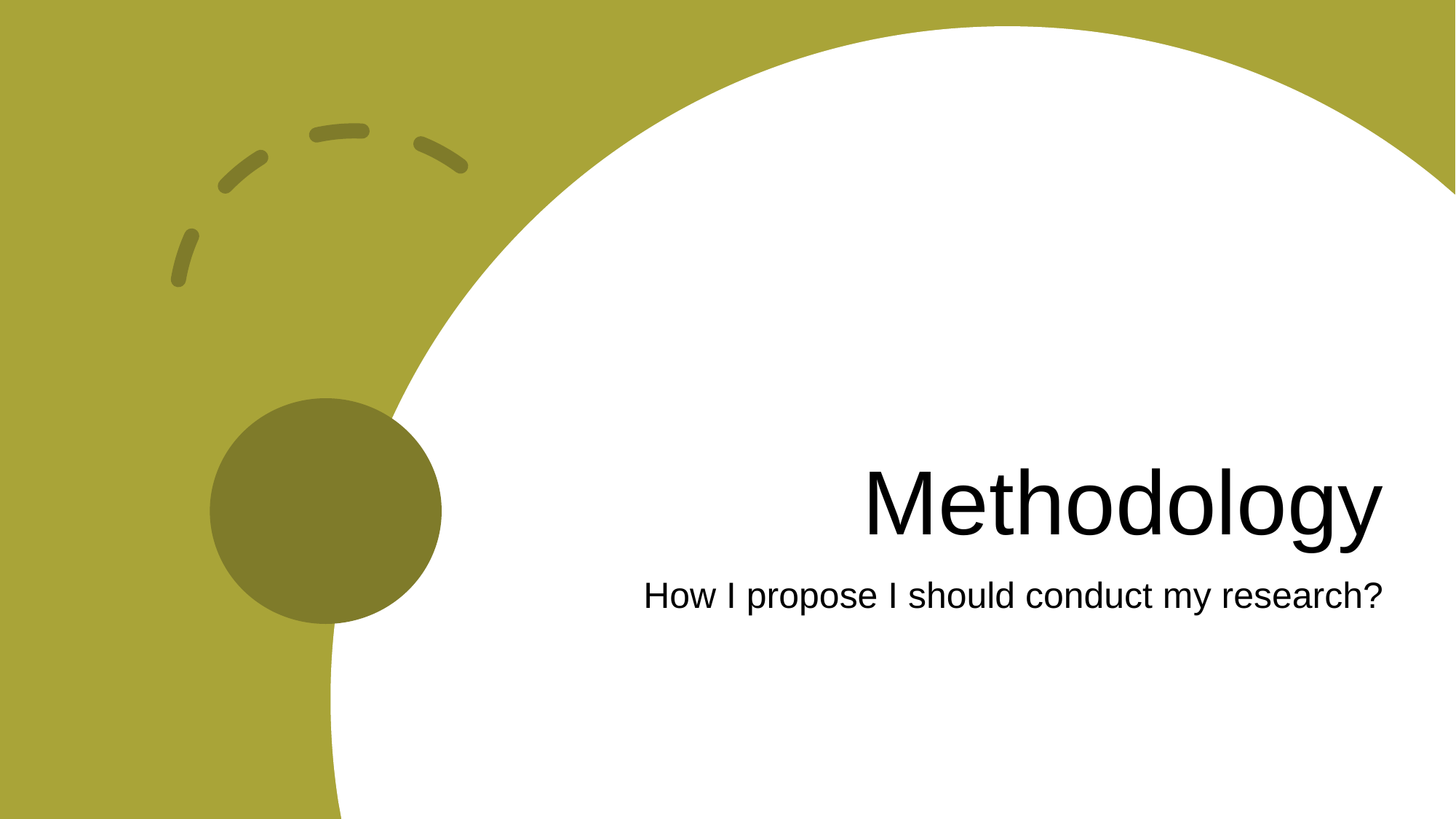

# Methodology

How I propose I should conduct my research?